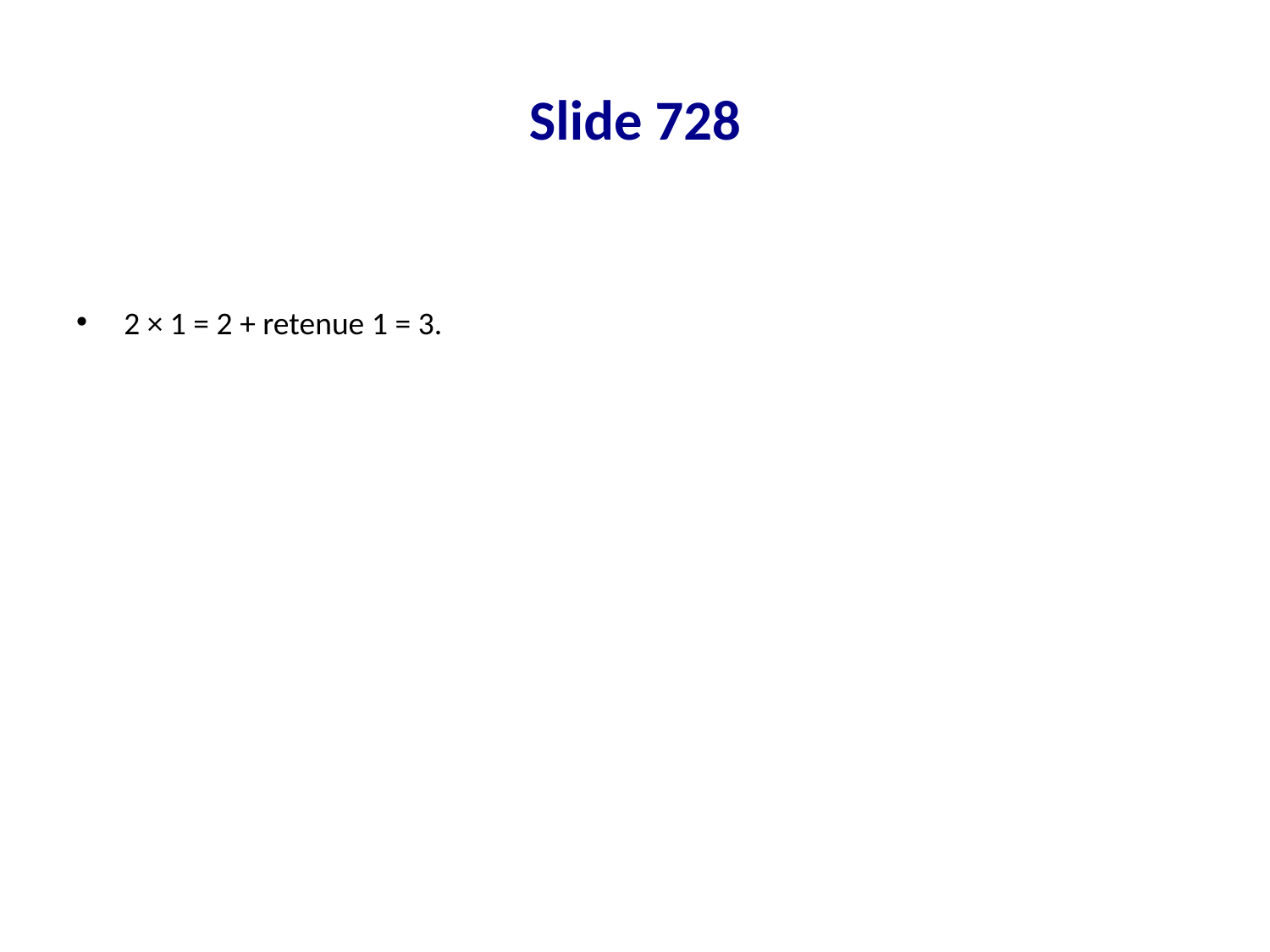

# Slide 728

2 × 1 = 2 + retenue 1 = 3.